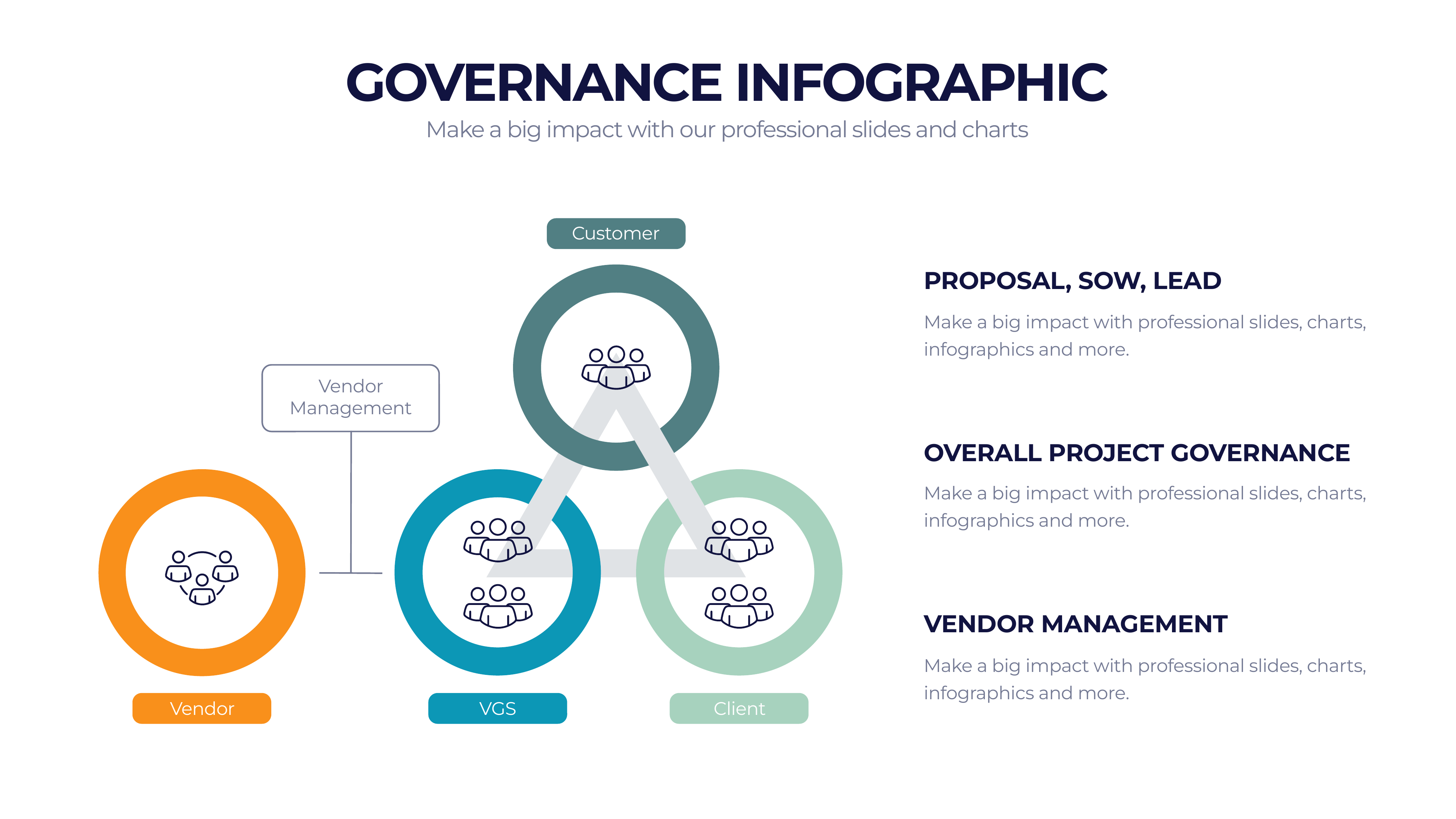

GOVERNANCE INFOGRAPHIC
Make a big impact with our professional slides and charts

Customer
PROPOSAL, SOW, LEAD

Make a big impact with professional slides, charts, infographics and more.

Vendor Management

OVERALL PROJECT GOVERNANCE

Make a big impact with professional slides, charts, infographics and more.

VENDOR MANAGEMENT
Make a big impact with professional slides, charts, infographics and more.

Vendor
VGS
Client